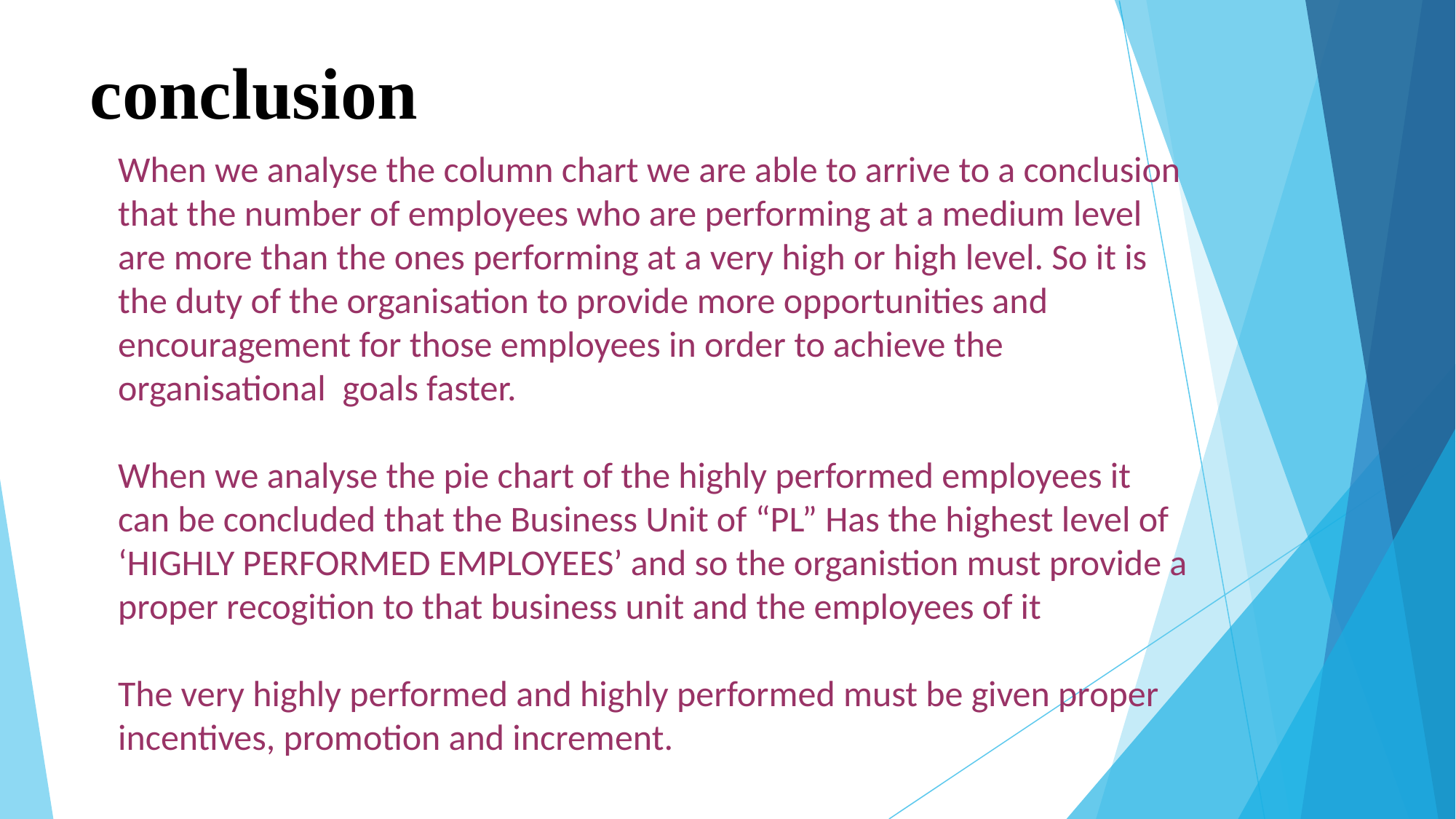

# conclusion
When we analyse the column chart we are able to arrive to a conclusion that the number of employees who are performing at a medium level are more than the ones performing at a very high or high level. So it is the duty of the organisation to provide more opportunities and encouragement for those employees in order to achieve the organisational  goals faster.

When we analyse the pie chart of the highly performed employees it can be concluded that the Business Unit of “PL” Has the highest level of ‘HIGHLY PERFORMED EMPLOYEES’ and so the organistion must provide a proper recogition to that business unit and the employees of it

The very highly performed and highly performed must be given proper incentives, promotion and increment.